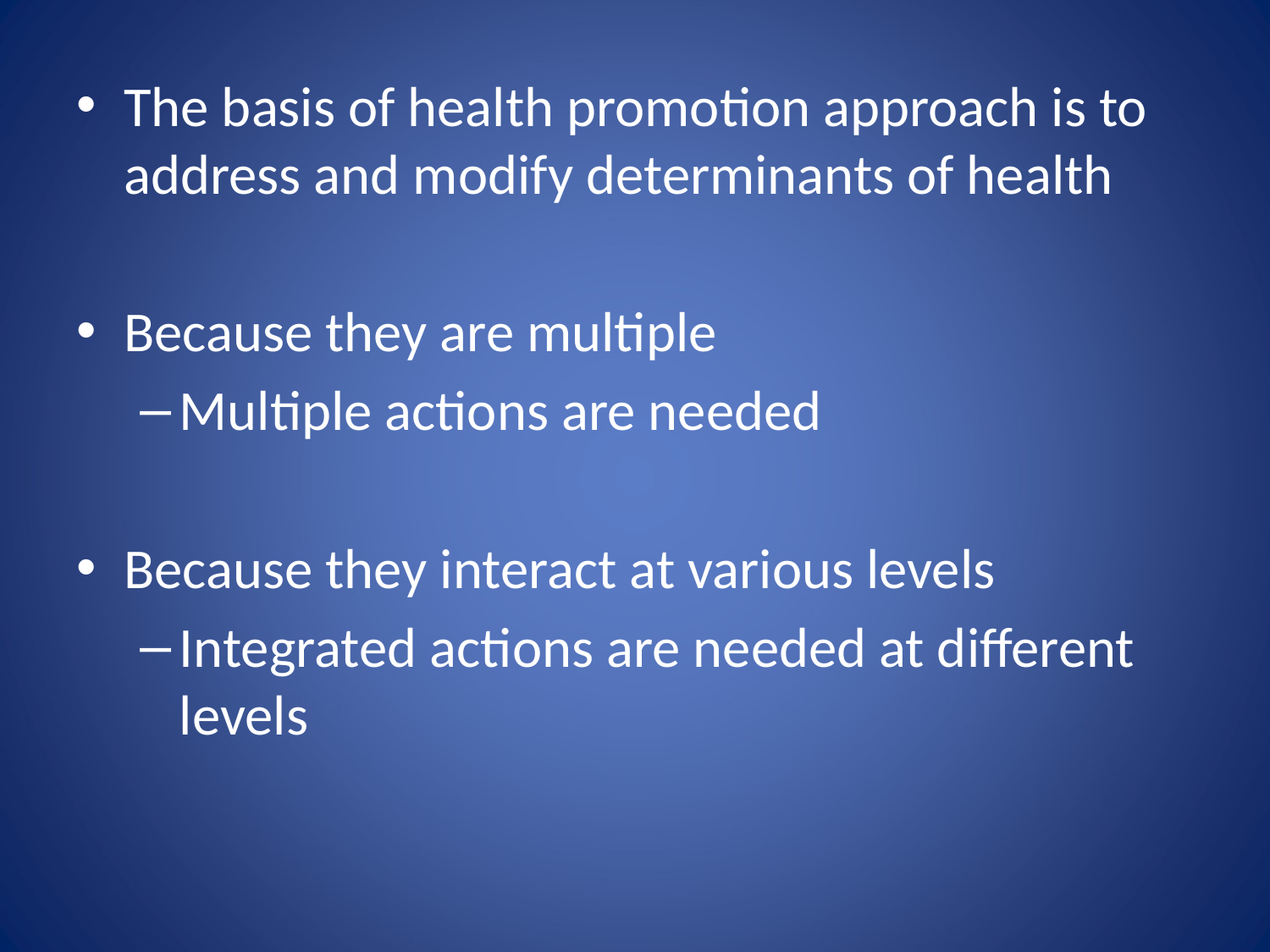

The basis of health promotion approach is to address and modify determinants of health

Because they are multiple
Multiple actions are needed

Because they interact at various levels
Integrated actions are needed at different levels